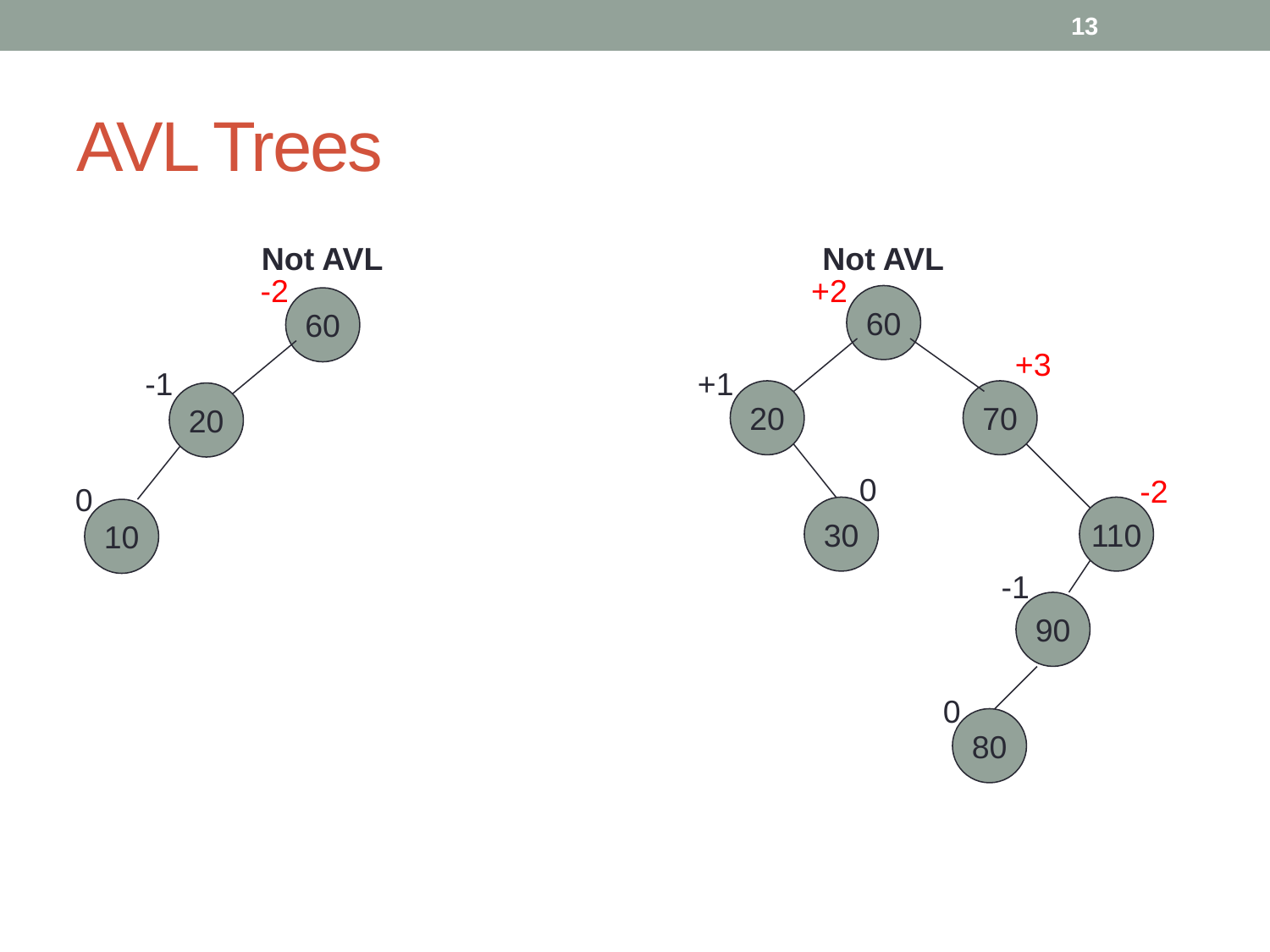

13
# AVL Trees
Not AVL
Not AVL
-2
+2
60

20
70

30
110

90

80
60

20

10
+3
-1
+1
0
-2
0
-1
0